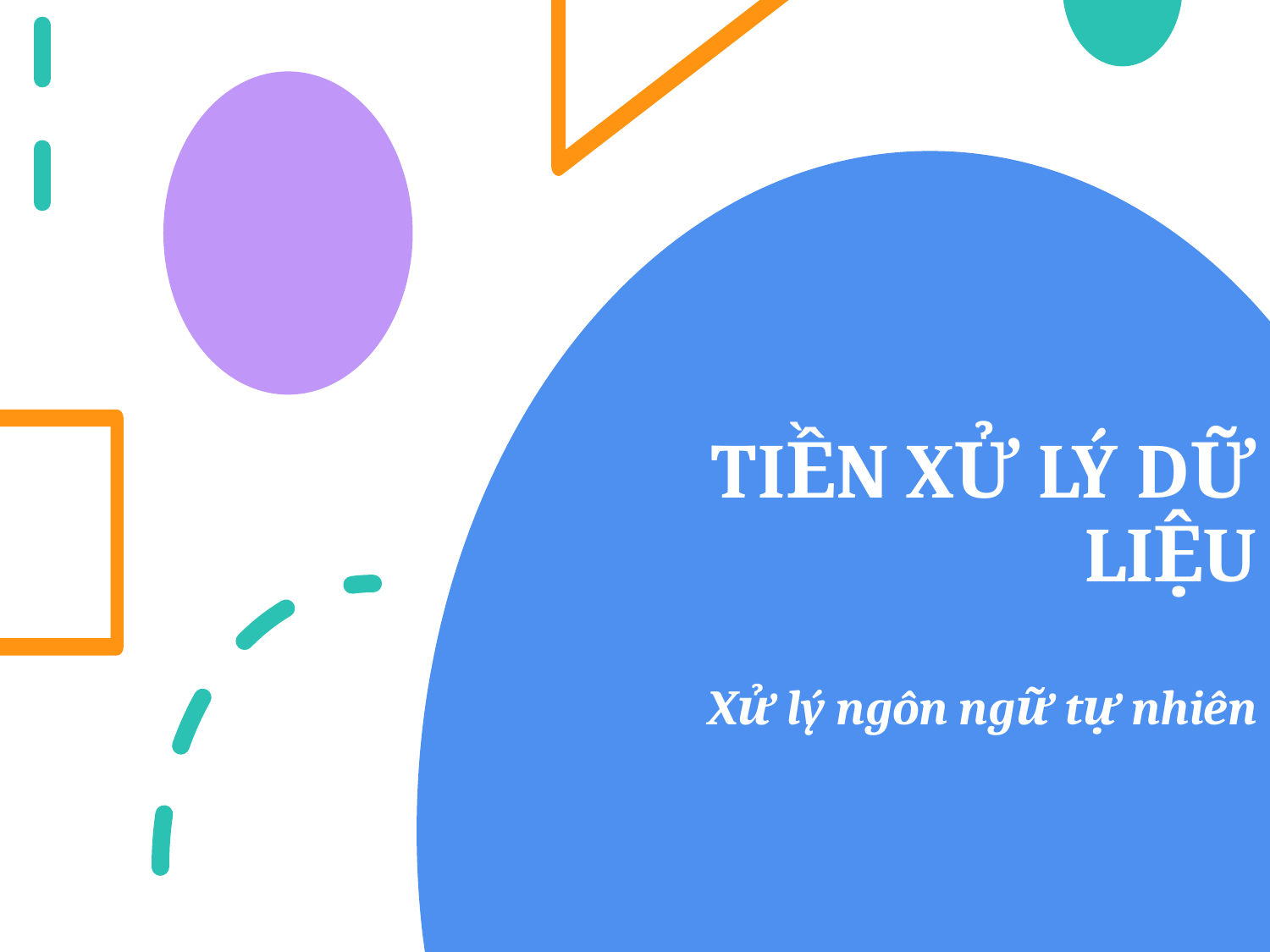

# TIỀN XỬ LÝ DỮ LIỆU Xử lý ngôn ngữ tự nhiên